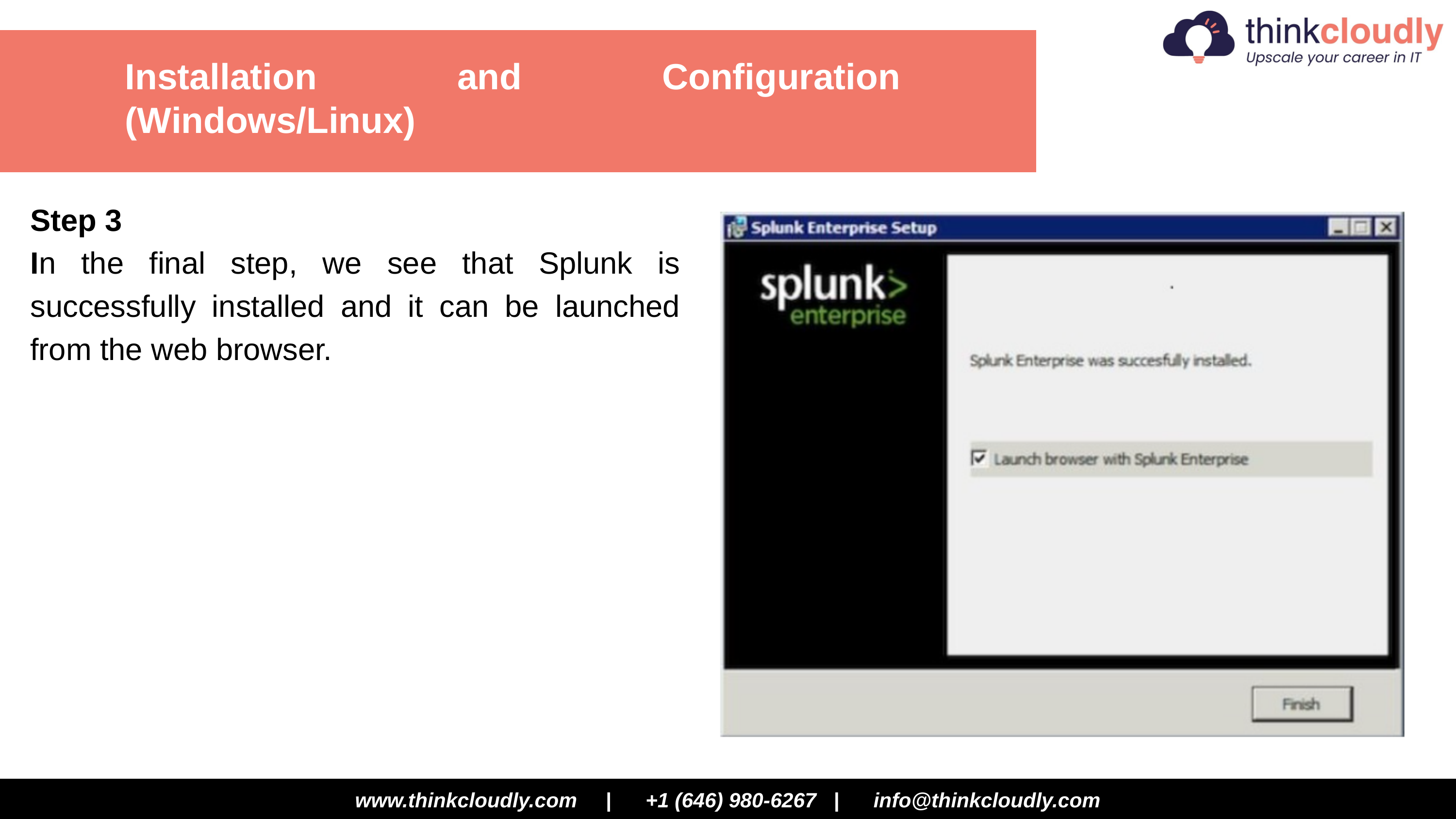

Installation and Configuration (Windows/Linux)
Step 3
In the final step, we see that Splunk is successfully installed and it can be launched from the web browser.

www.thinkcloudly.com     |      +1 (646) 980‑6267   |      info@thinkcloudly.com